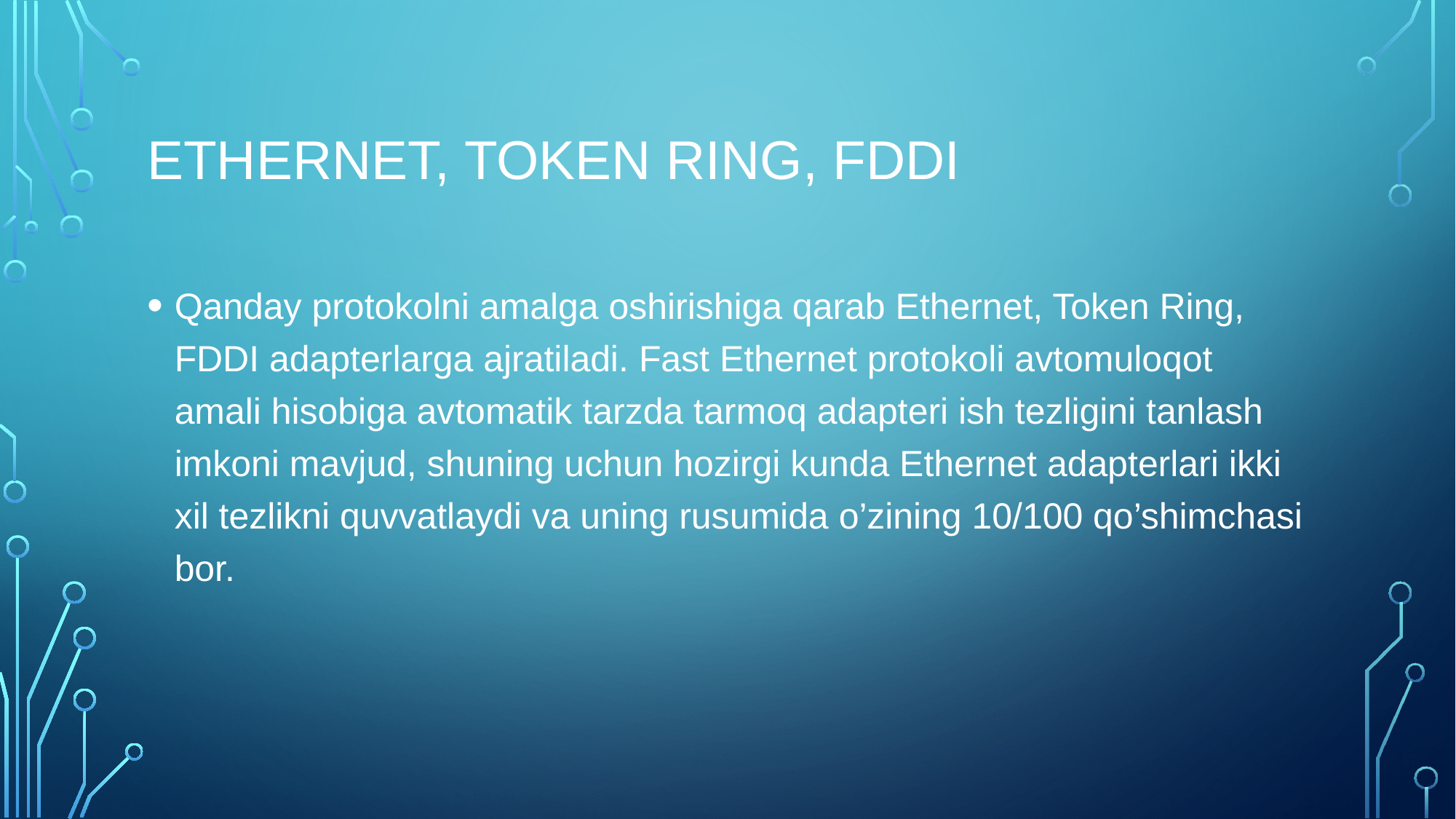

# Ethernet, Token Ring, FDDI
Qanday protokolni amalga oshirishiga qarab Ethernet, Token Ring, FDDI adapterlarga ajratiladi. Fast Ethernet protokoli avtomuloqot amali hisobiga avtomatik tarzda tarmoq adapteri ish tezligini tanlash imkoni mavjud, shuning uchun hozirgi kunda Ethernet adapterlari ikki xil tezlikni quvvatlaydi va uning rusumida o’zining 10/100 qo’shimchasi bor.